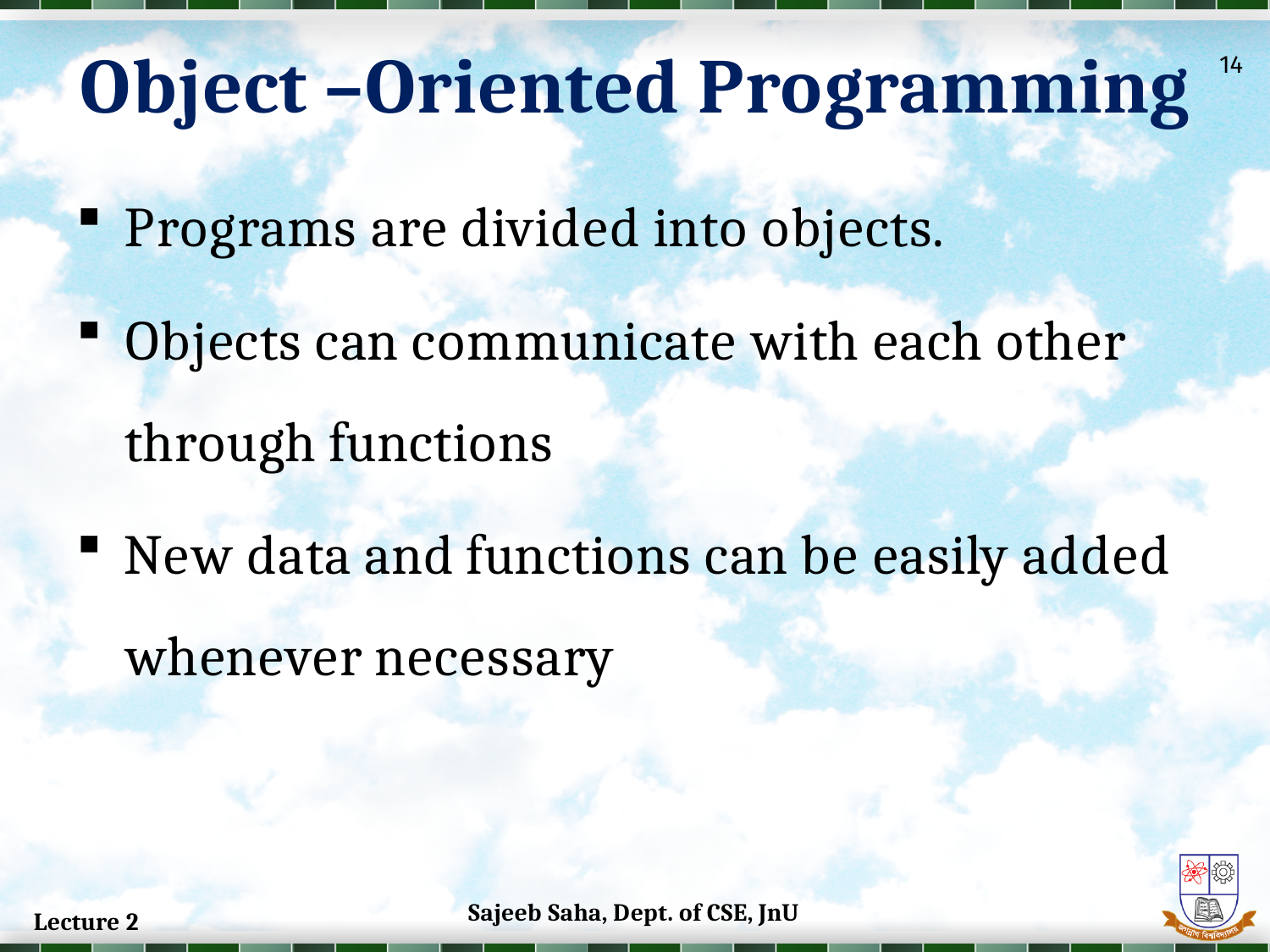

Object –Oriented Programming
14
Programs are divided into objects.
Objects can communicate with each other through functions
New data and functions can be easily added whenever necessary

Sajeeb Saha, Dept. of CSE, JnU